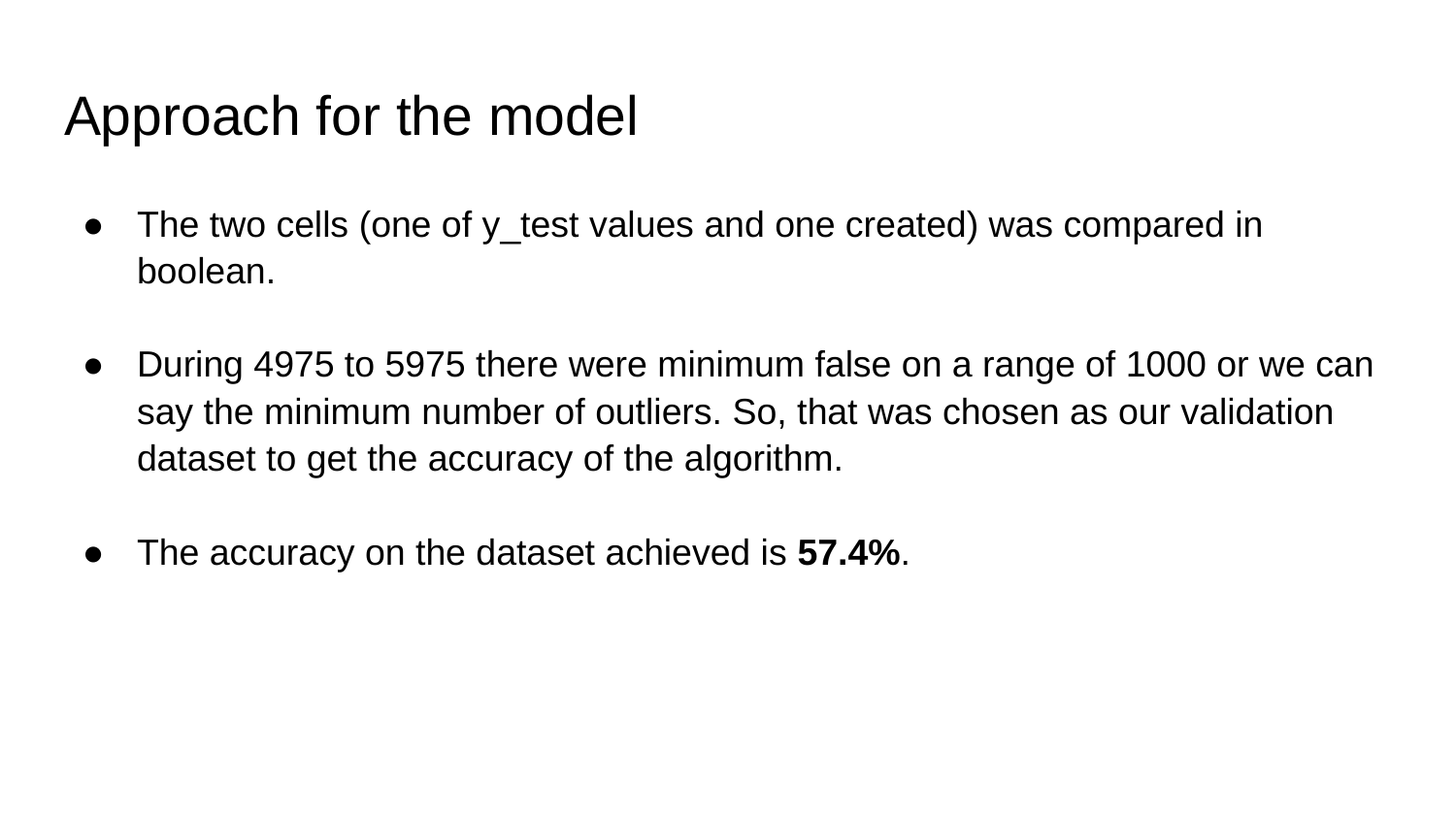

# Approach for the model
The two cells (one of y_test values and one created) was compared in boolean.

During 4975 to 5975 there were minimum false on a range of 1000 or we can say the minimum number of outliers. So, that was chosen as our validation dataset to get the accuracy of the algorithm.

The accuracy on the dataset achieved is 57.4%.